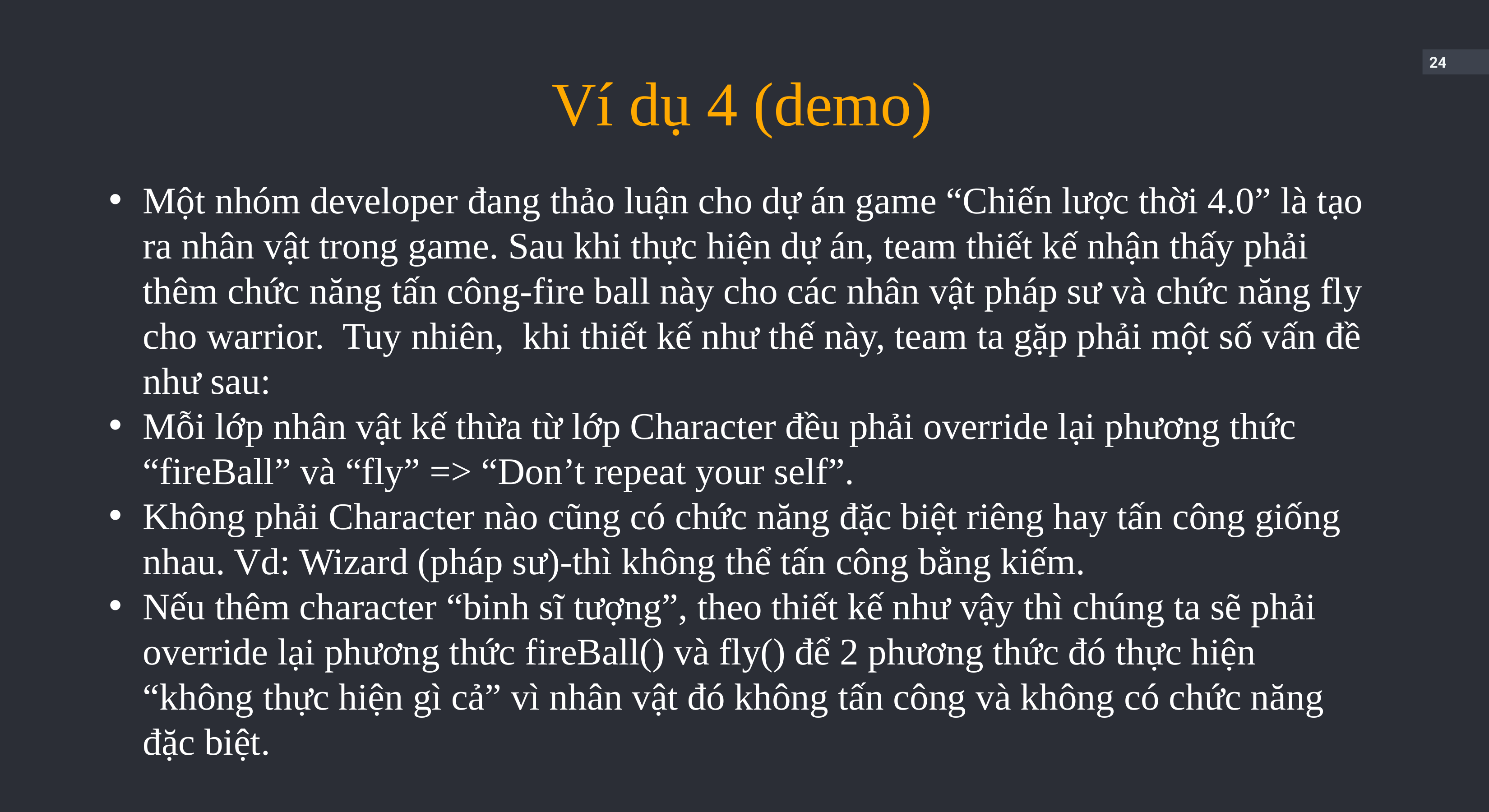

24
Ví dụ 4 (demo)

Một nhóm developer đang thảo luận cho dự án game “Chiến lược thời 4.0” là tạo ra nhân vật trong game. Sau khi thực hiện dự án, team thiết kế nhận thấy phải thêm chức năng tấn công-fire ball này cho các nhân vật pháp sư và chức năng fly cho warrior.  Tuy nhiên,  khi thiết kế như thế này, team ta gặp phải một số vấn đề như sau:
Mỗi lớp nhân vật kế thừa từ lớp Character đều phải override lại phương thức “fireBall” và “fly” => “Don’t repeat your self”.
Không phải Character nào cũng có chức năng đặc biệt riêng hay tấn công giống nhau. Vd: Wizard (pháp sư)-thì không thể tấn công bằng kiếm.
Nếu thêm character “binh sĩ tượng”, theo thiết kế như vậy thì chúng ta sẽ phải override lại phương thức fireBall() và fly() để 2 phương thức đó thực hiện “không thực hiện gì cả” vì nhân vật đó không tấn công và không có chức năng đặc biệt.